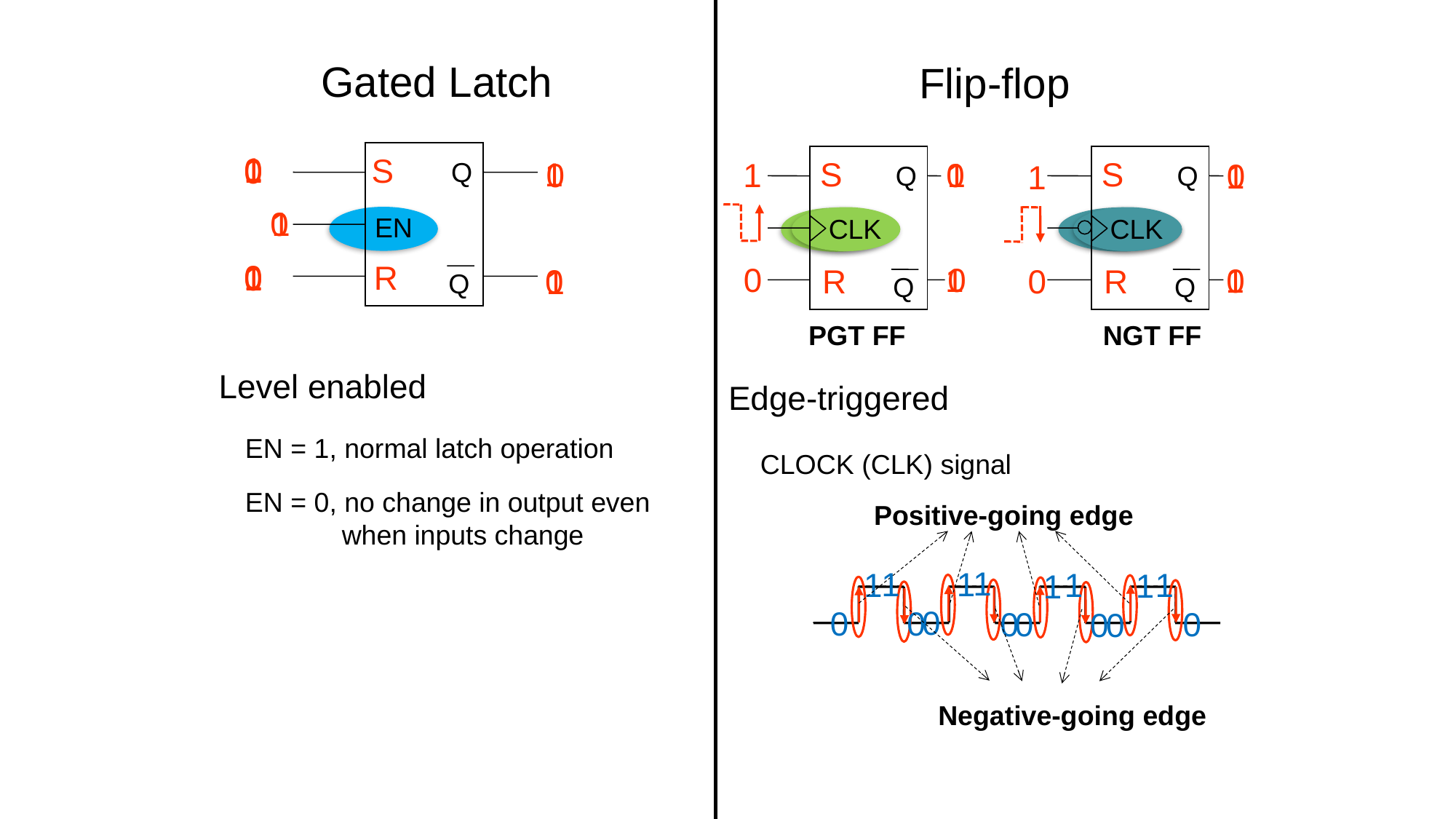

# Gated Latch
Flip-flop

Q

EN

Q

1
0
S
1
0

Q

CLK

Q

Q

CLK

Q

1
S
S
0
0
1
1
0
1
1
0
1

0
1
R
0
1
0
1
0
1
0
0
R
0
R
1
PGT FF
NGT FF
Level enabled
Edge-triggered
EN = 1, normal latch operation
CLOCK (CLK) signal
EN = 0, no change in output even when inputs change
Positive-going edge
1
1
1
1
1
1
1
1

0
0
0
0
0
0
0
0
Negative-going edge